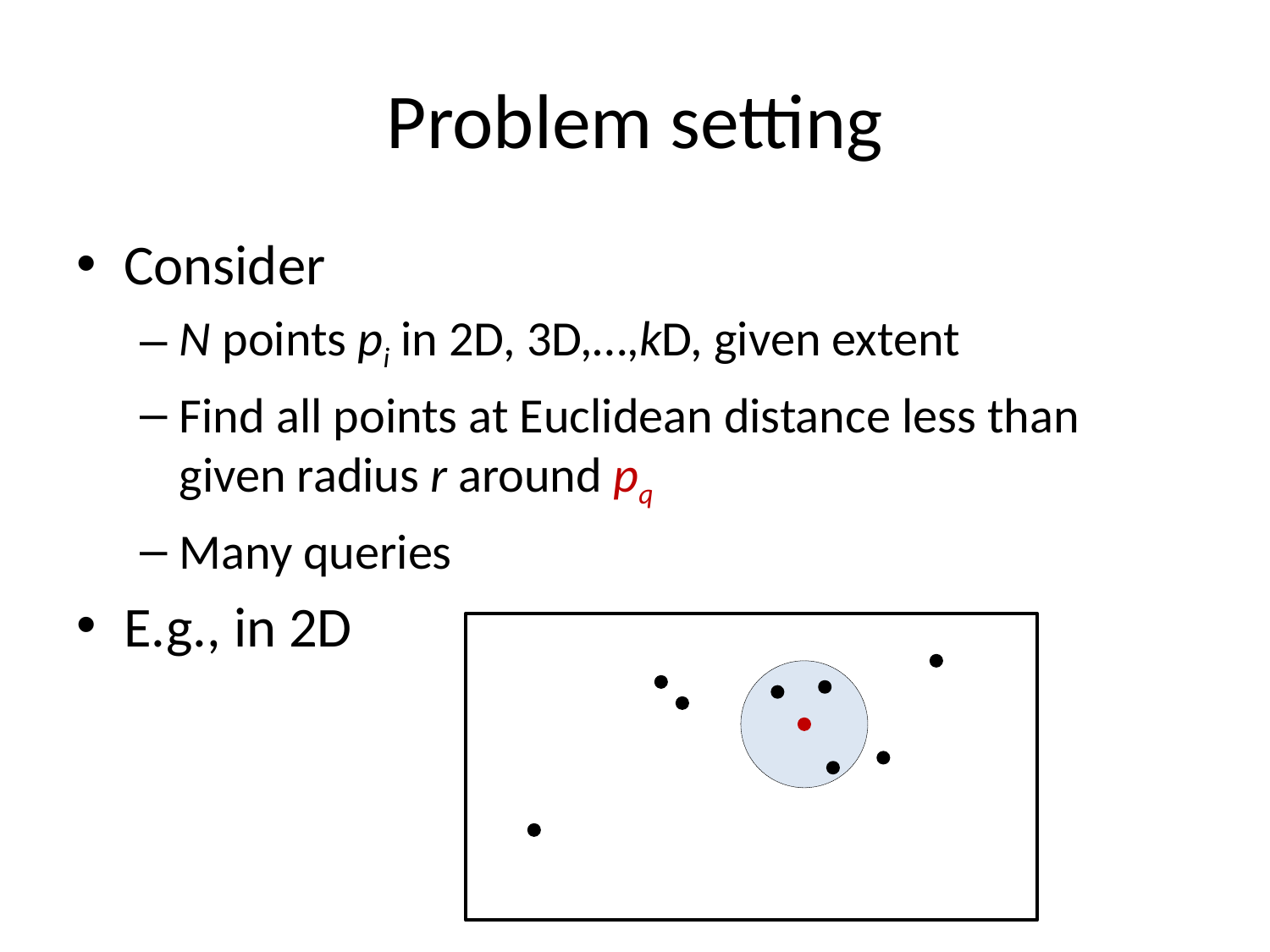

# Problem setting
Consider
N points pi in 2D, 3D,…,kD, given extent
Find all points at Euclidean distance less than given radius r around pq
Many queries
E.g., in 2D